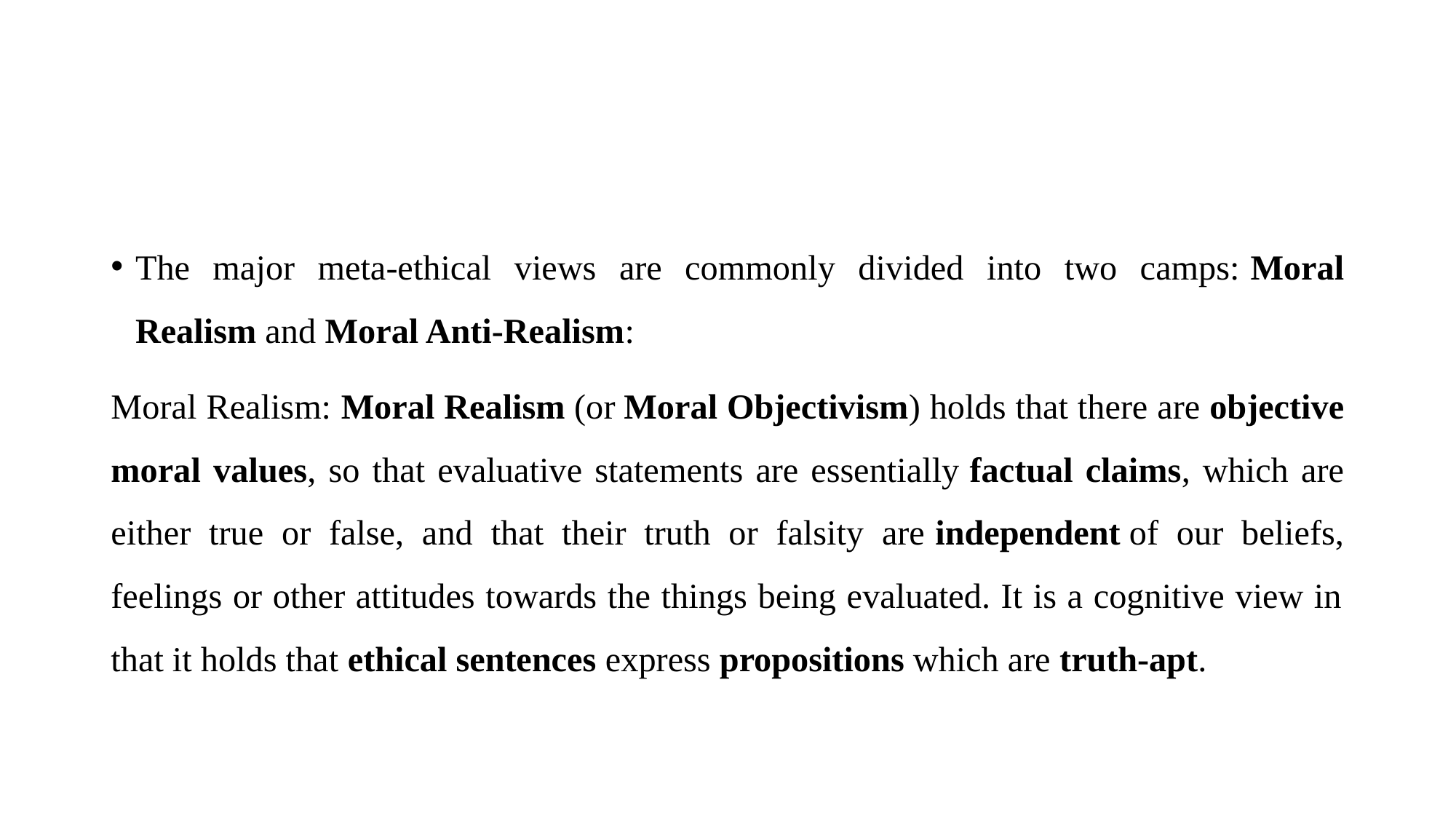

#
The major meta-ethical views are commonly divided into two camps: Moral Realism and Moral Anti-Realism:
Moral Realism: Moral Realism (or Moral Objectivism) holds that there are objective moral values, so that evaluative statements are essentially factual claims, which are either true or false, and that their truth or falsity are independent of our beliefs, feelings or other attitudes towards the things being evaluated. It is a cognitive view in that it holds that ethical sentences express propositions which are truth-apt.